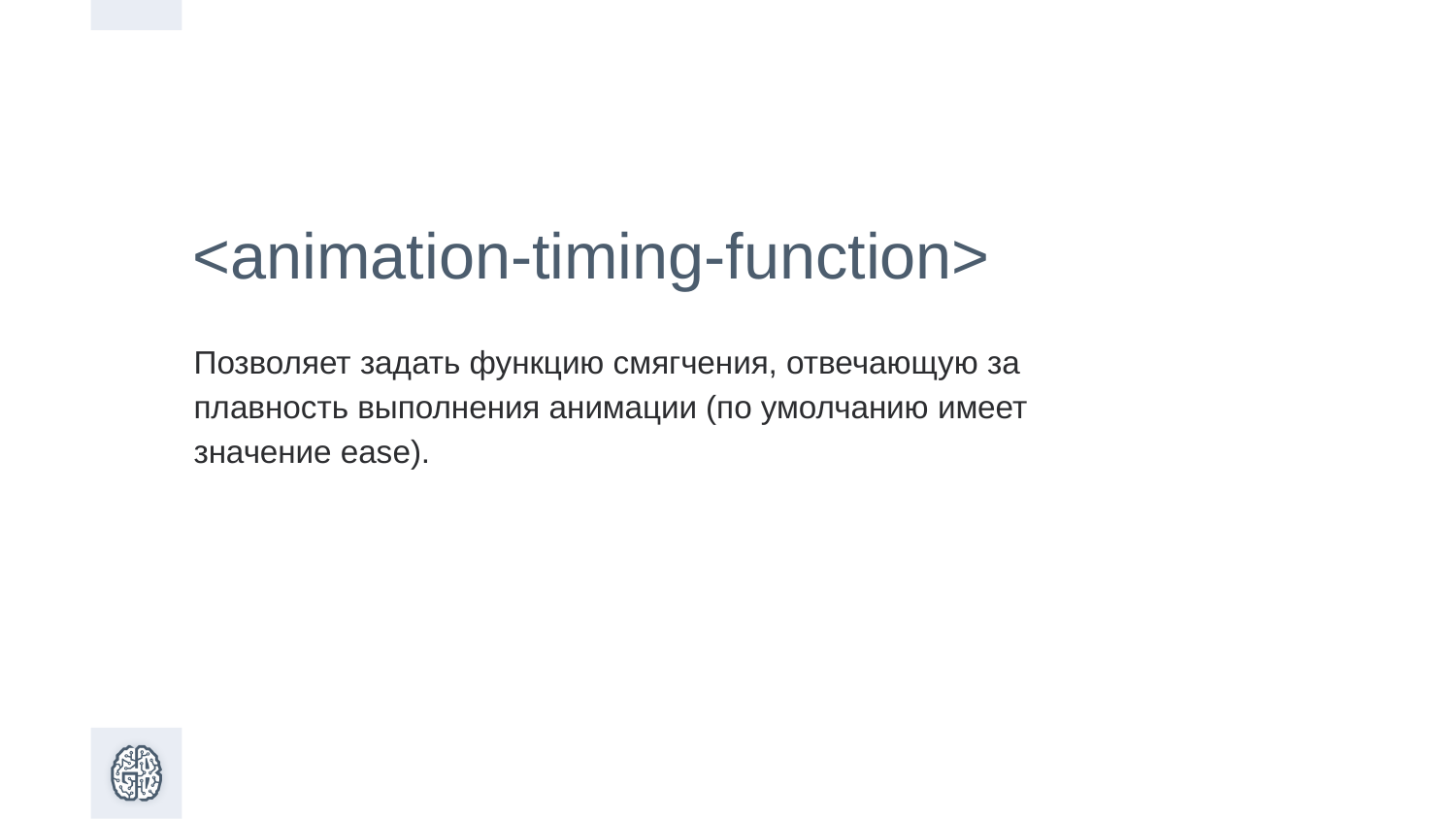

<animation-timing-function>
Позволяет задать функцию смягчения, отвечающую за плавность выполнения анимации (по умолчанию имеет значение ease).